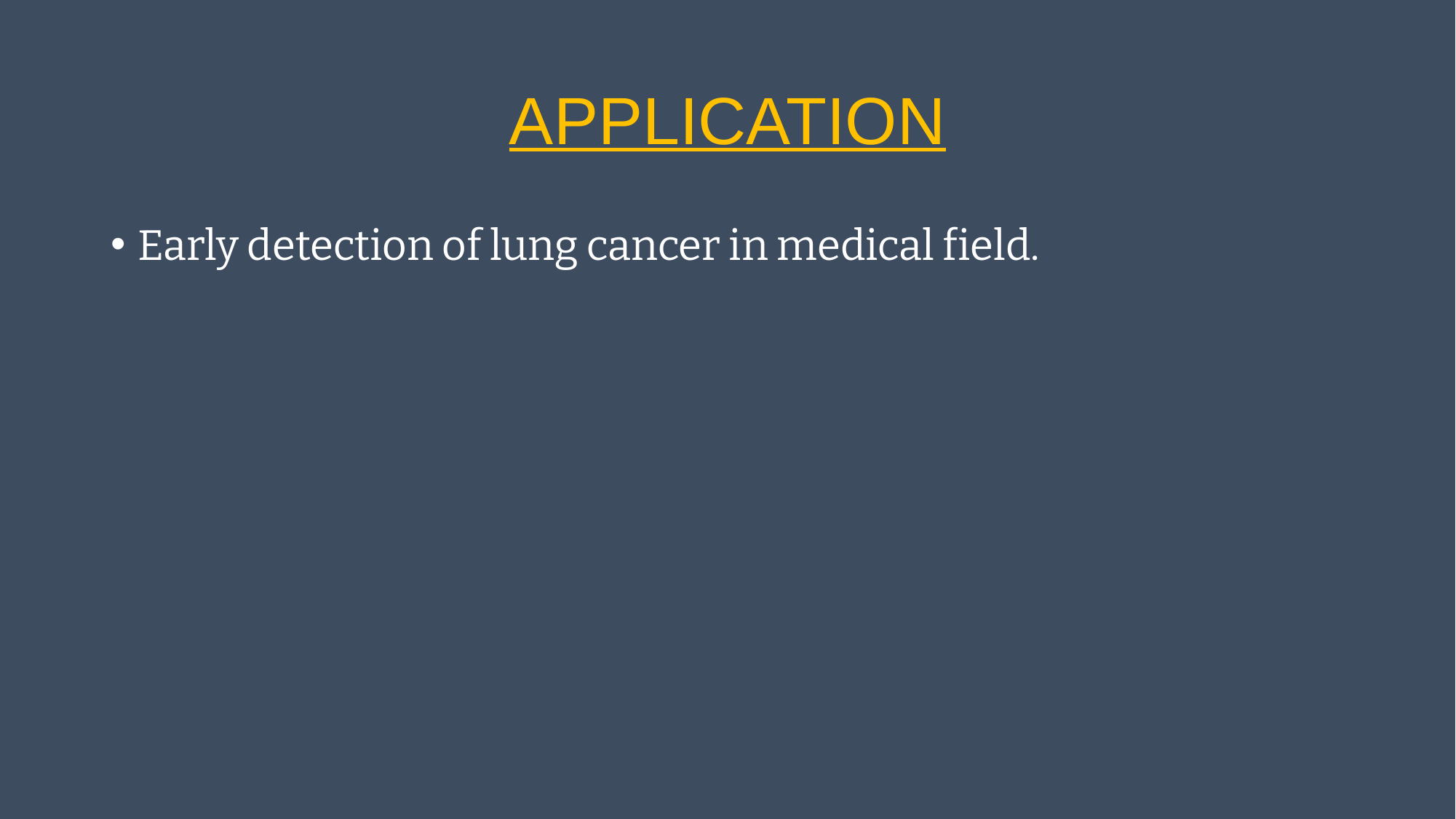

# APPLICATION
Early detection of lung cancer in medical field.